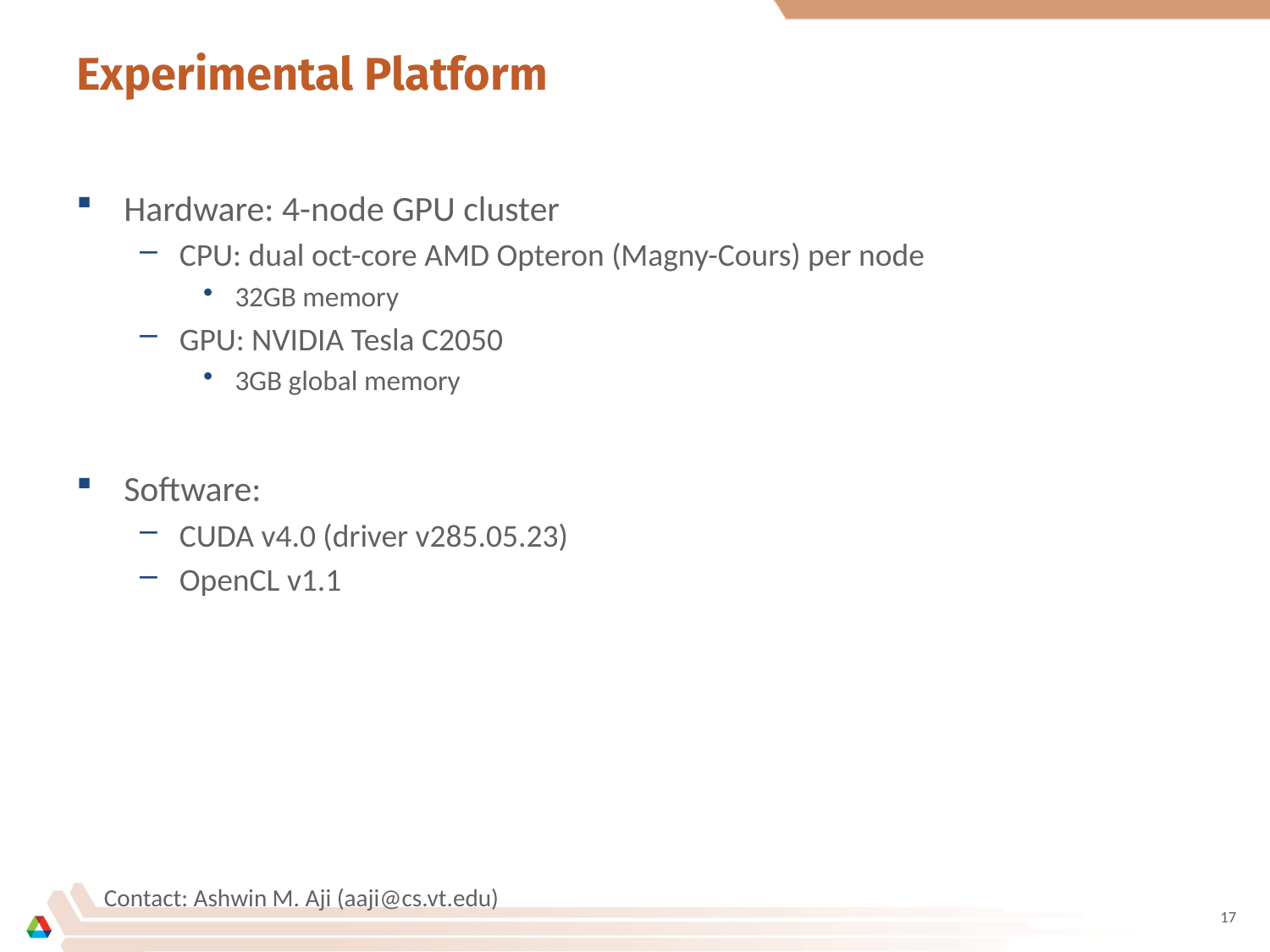

# Experimental Platform
Hardware: 4-node GPU cluster
CPU: dual oct-core AMD Opteron (Magny-Cours) per node
32GB memory
GPU: NVIDIA Tesla C2050
3GB global memory

Software:
CUDA v4.0 (driver v285.05.23)
OpenCL v1.1

Contact: Ashwin M. Aji (aaji@cs.vt.edu)
17